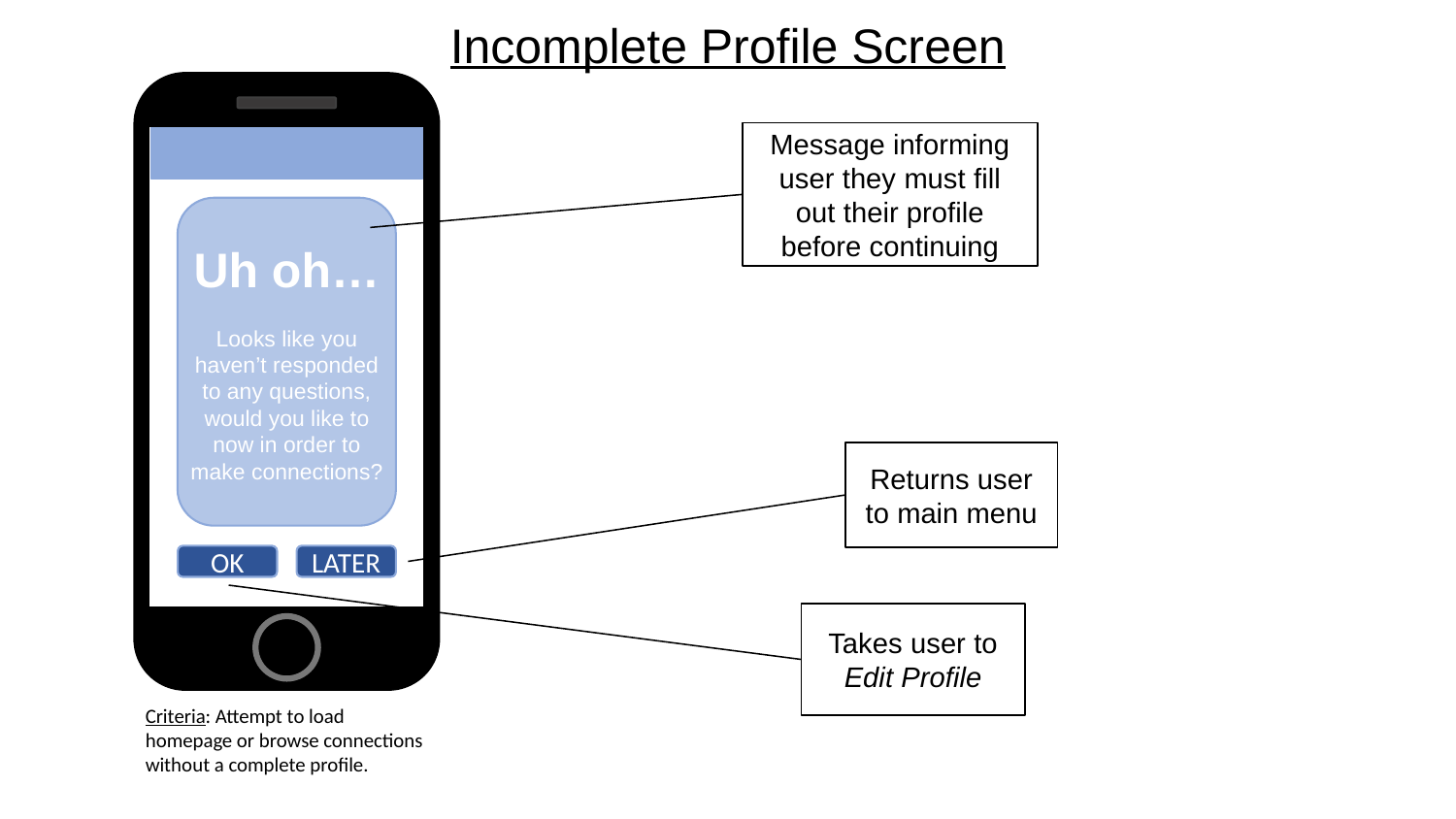

Incomplete Profile Screen

Uh oh…

Looks like you haven’t responded to any questions, would you like to now in order to make connections?
LATER
OK

Message informing user they must fill out their profile before continuing
Returns user to main menu
Takes user to Edit Profile
Criteria: Attempt to load homepage or browse connections without a complete profile.